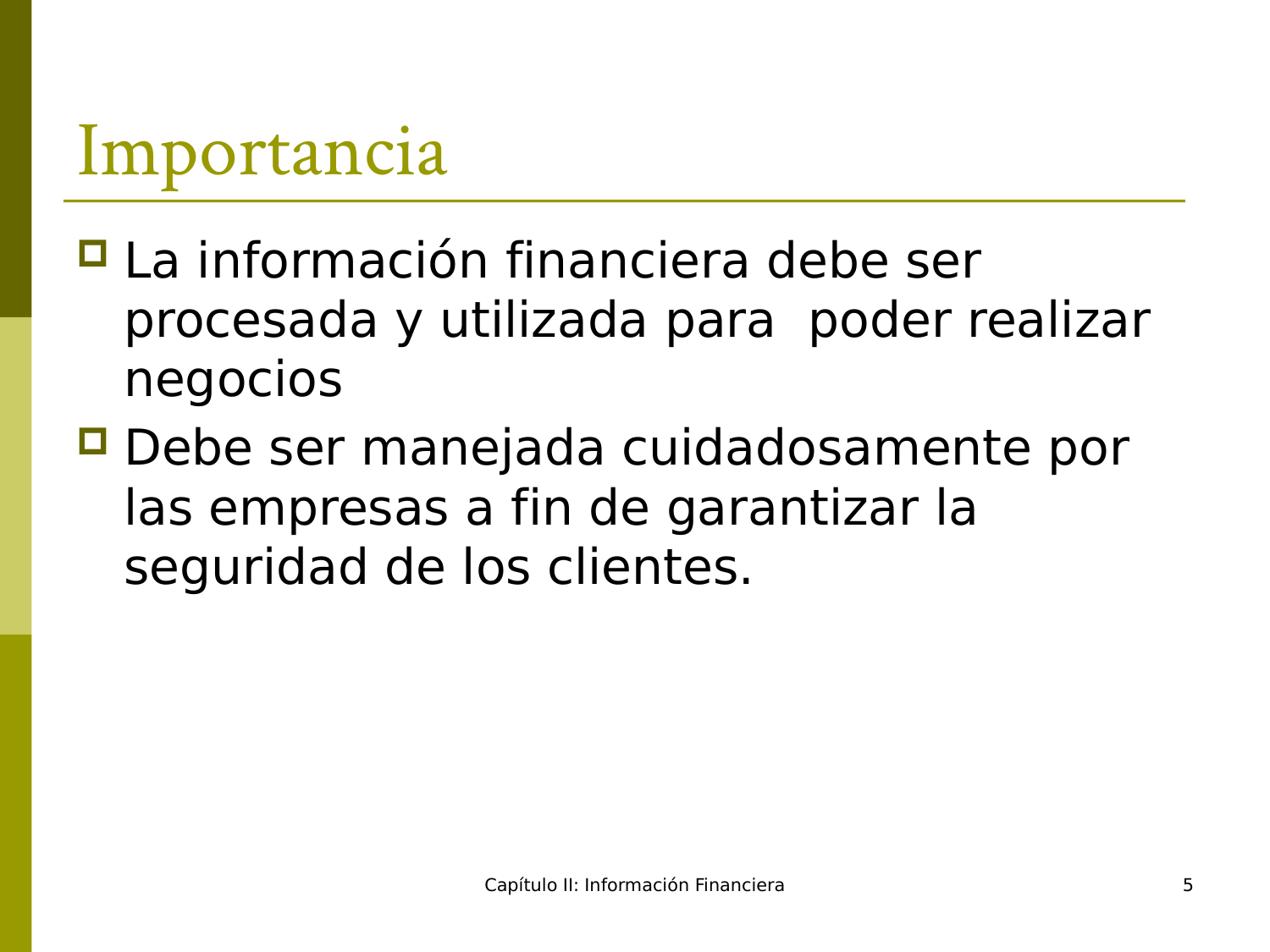

# Importancia
La información financiera debe ser procesada y utilizada para  poder realizar negocios
Debe ser manejada cuidadosamente por las empresas a fin de garantizar la seguridad de los clientes.
Capítulo II: Información Financiera
5